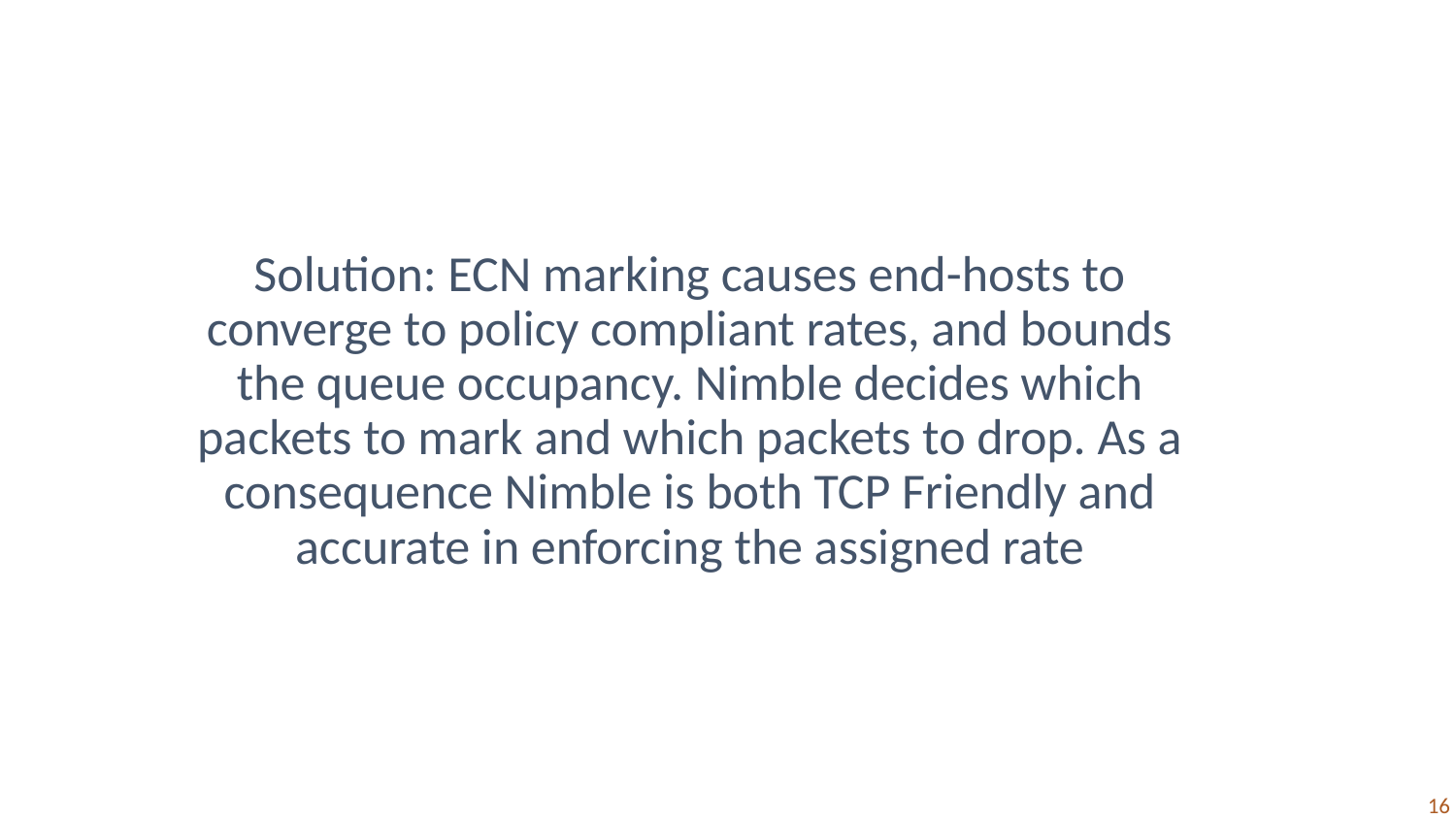

# Solution: ECN marking causes end-hosts to converge to policy compliant rates, and bounds the queue occupancy. Nimble decides which packets to mark and which packets to drop. As a consequence Nimble is both TCP Friendly and accurate in enforcing the assigned rate
16